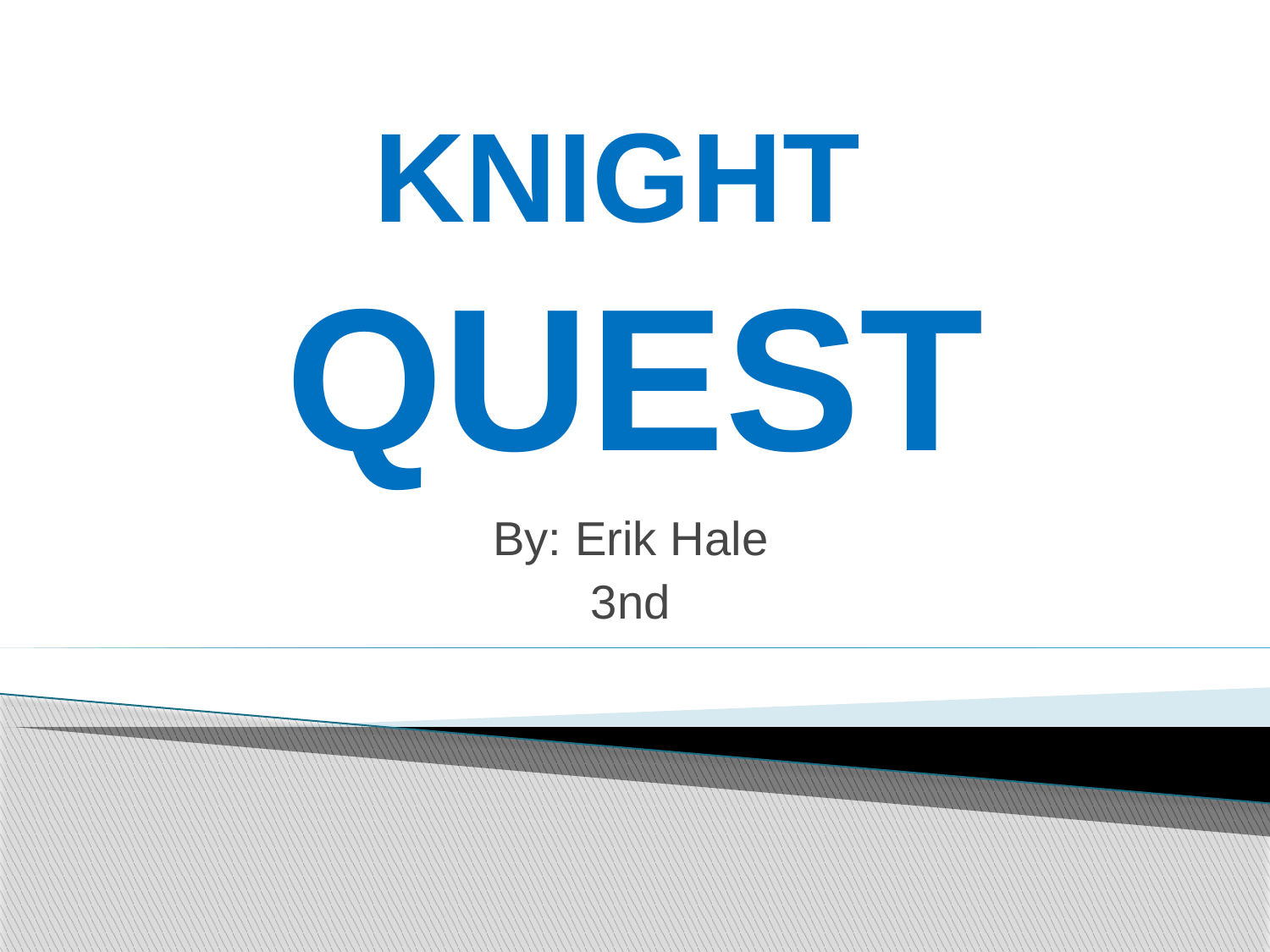

# KNIGHT QUEST
By: Erik Hale
3nd